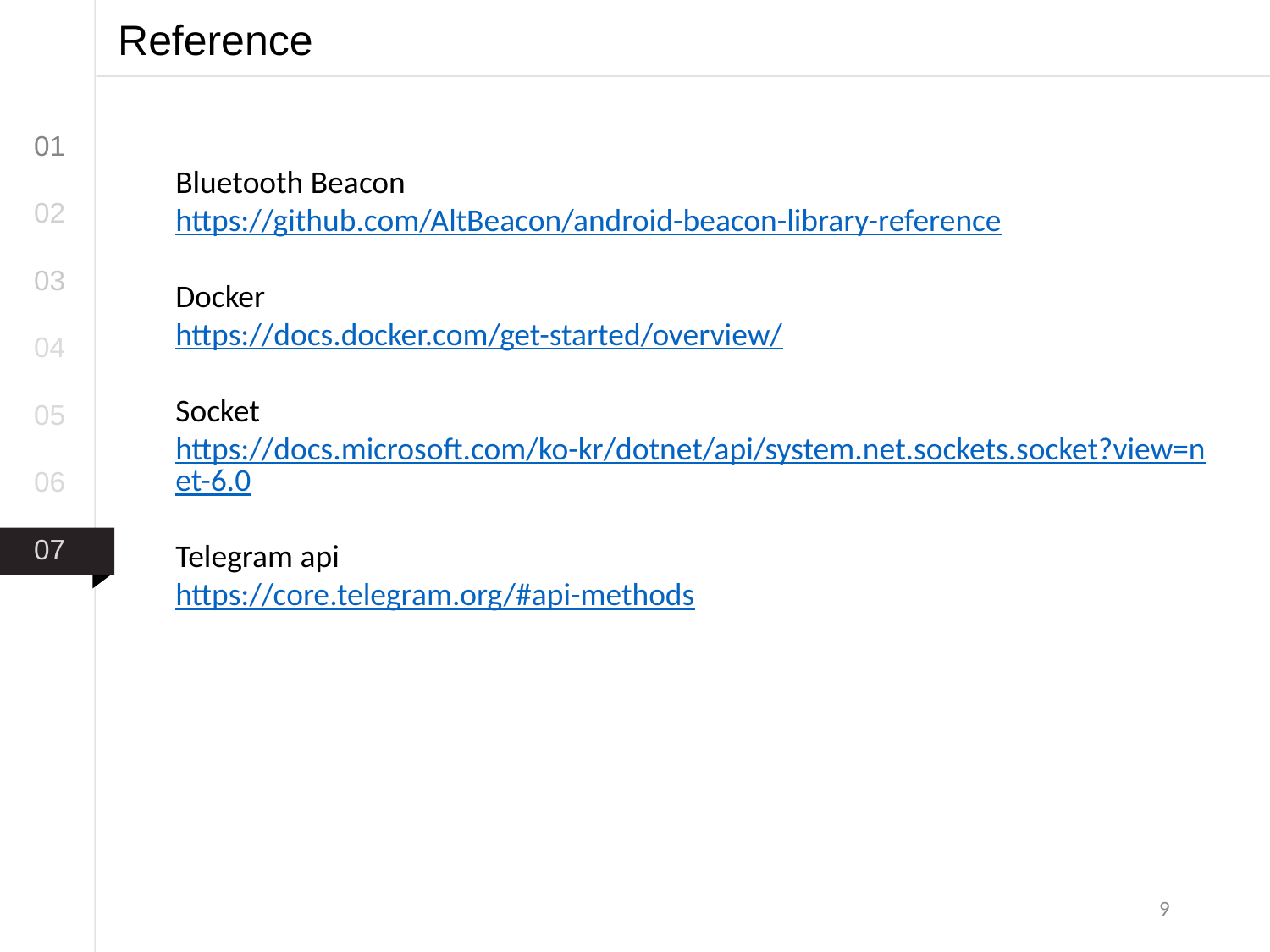

Reference
01
Bluetooth Beacon
https://github.com/AltBeacon/android-beacon-library-reference

Docker
https://docs.docker.com/get-started/overview/

Socket
https://docs.microsoft.com/ko-kr/dotnet/api/system.net.sockets.socket?view=net-6.0

Telegram api
https://core.telegram.org/#api-methods

02
03
04
05
06
07

9